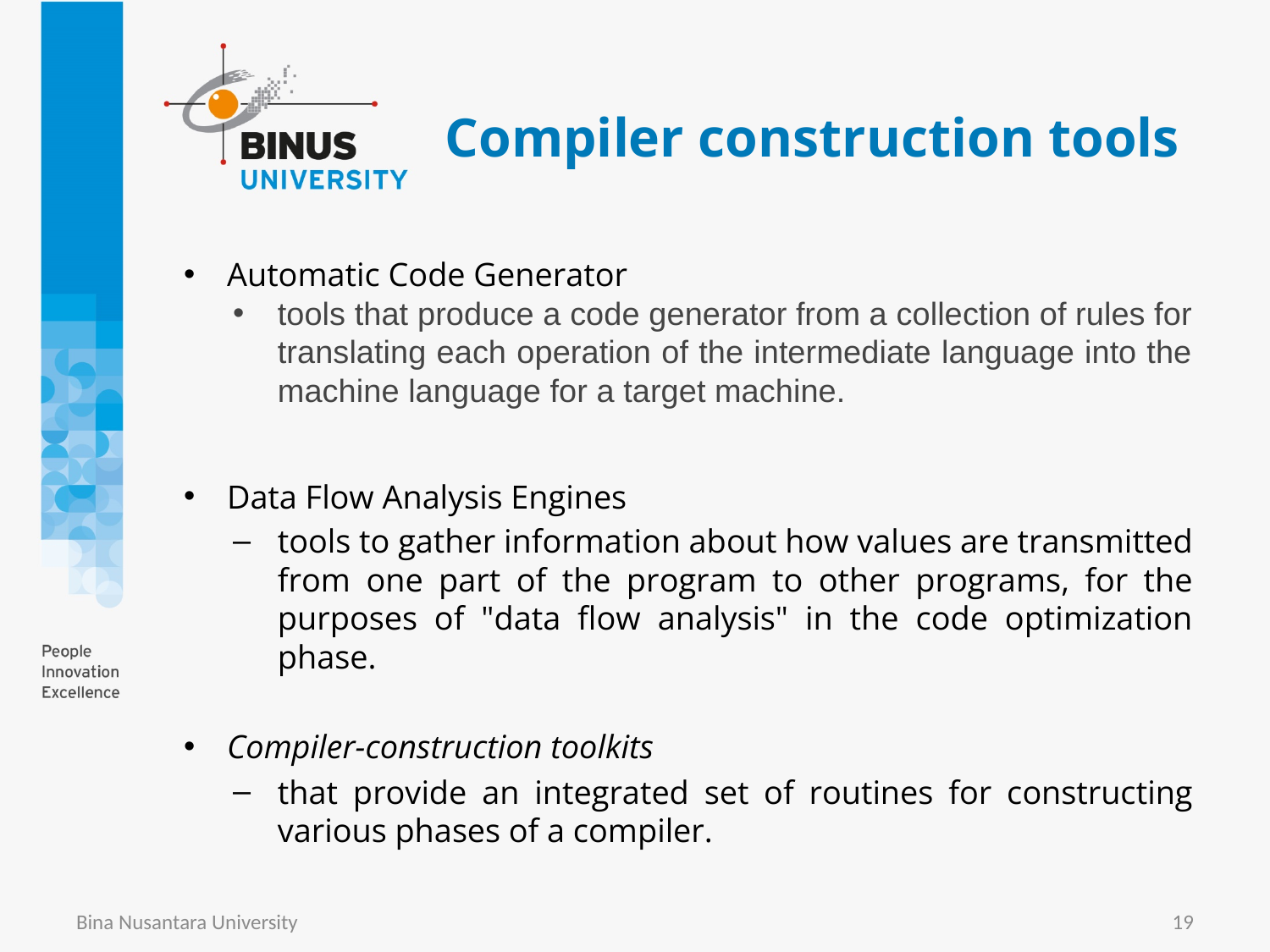

# Compiler construction tools
Automatic Code Generator
tools that produce a code generator from a collection of rules for translating each operation of the intermediate language into the machine language for a target machine.

Data Flow Analysis Engines
tools to gather information about how values are transmitted from one part of the program to other programs, for the purposes of "data flow analysis" in the code optimization phase.

Compiler-construction toolkits
that provide an integrated set of routines for constructing various phases of a compiler.

Bina Nusantara University
19